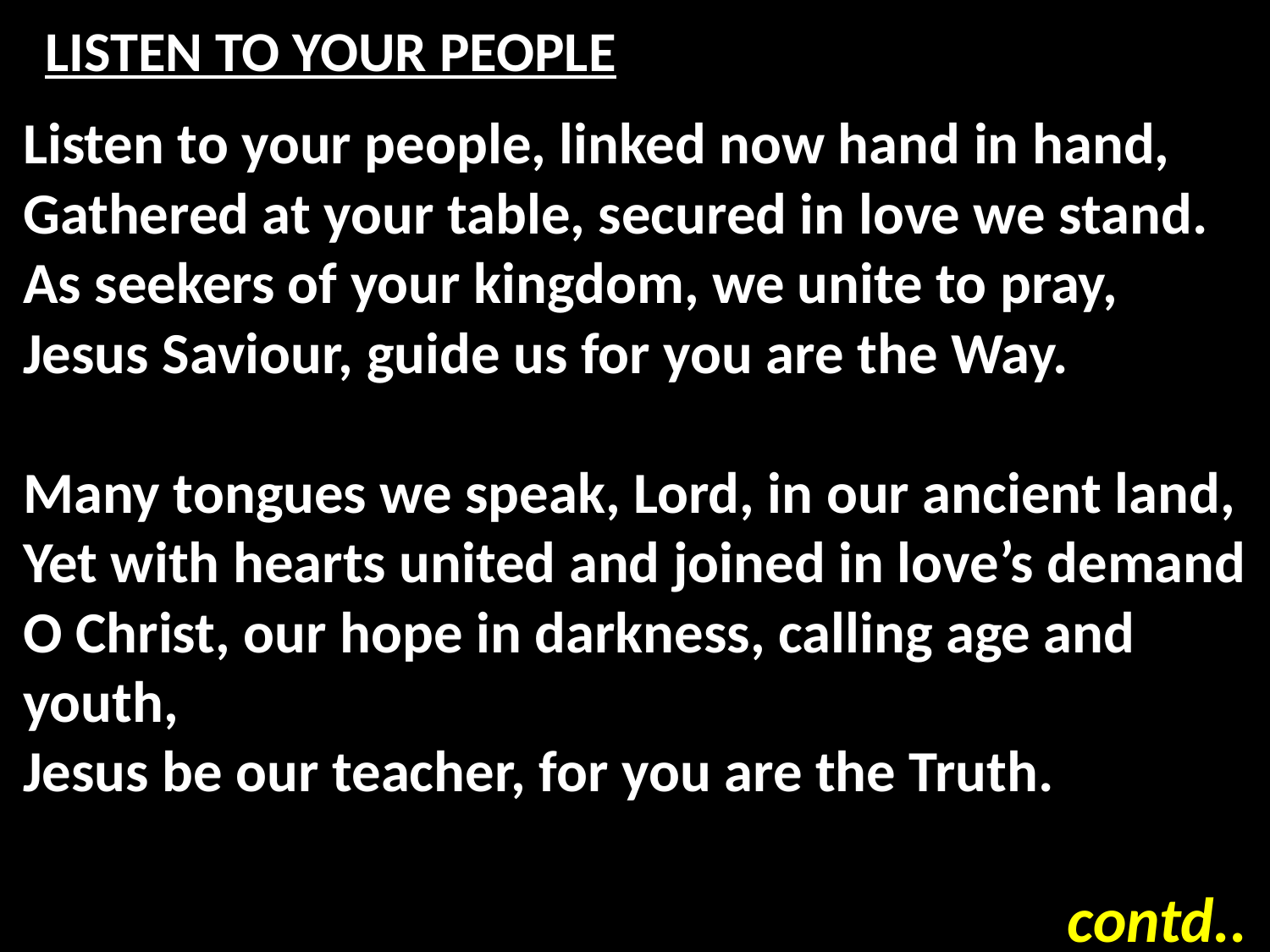

# LISTEN TO YOUR PEOPLE
Listen to your people, linked now hand in hand,
Gathered at your table, secured in love we stand.
As seekers of your kingdom, we unite to pray,
Jesus Saviour, guide us for you are the Way.

Many tongues we speak, Lord, in our ancient land,
Yet with hearts united and joined in love’s demand
O Christ, our hope in darkness, calling age and youth,
Jesus be our teacher, for you are the Truth.
contd..